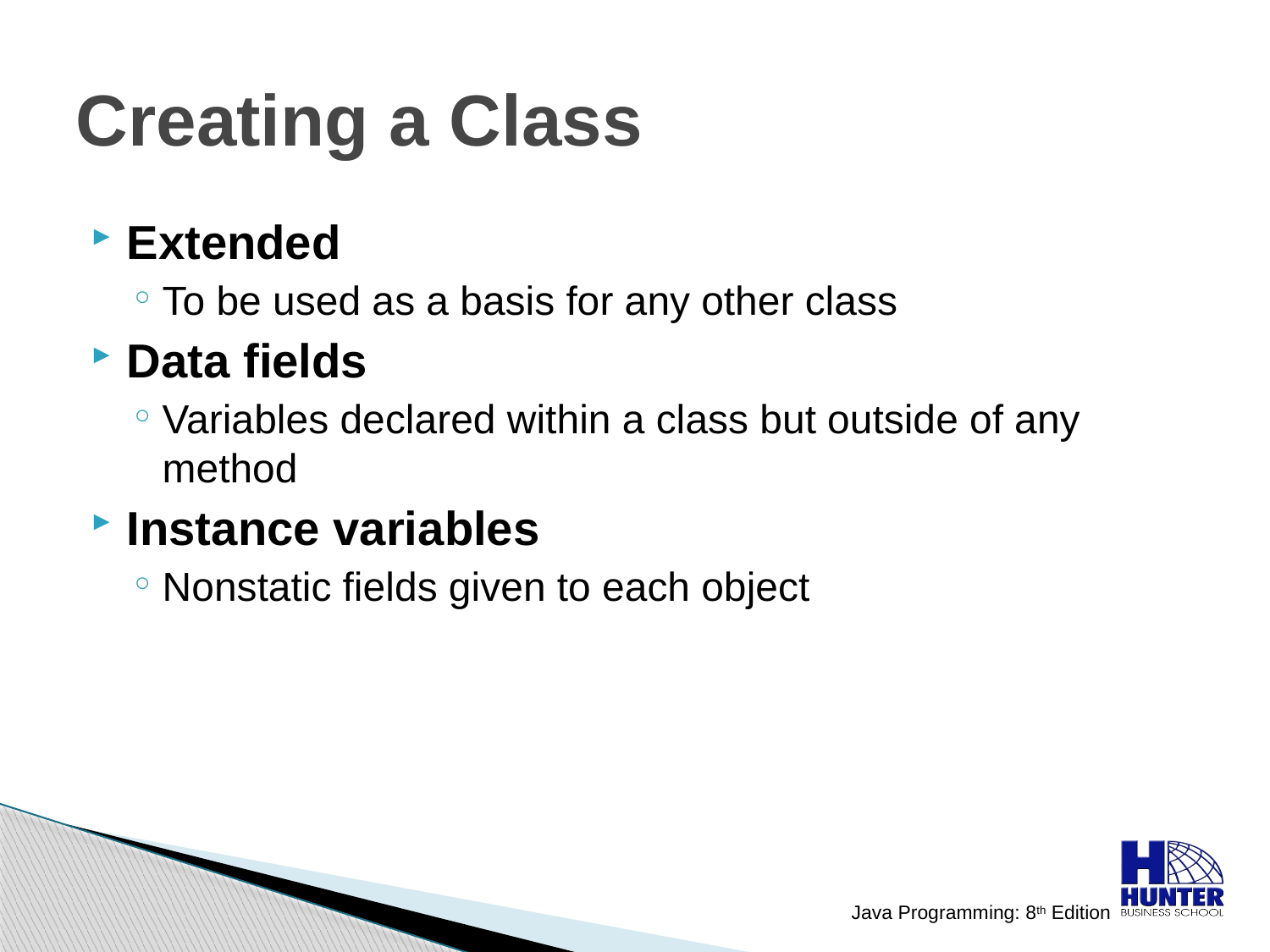

# Creating a Class
Extended
To be used as a basis for any other class
Data fields
Variables declared within a class but outside of any method
Instance variables
Nonstatic fields given to each object